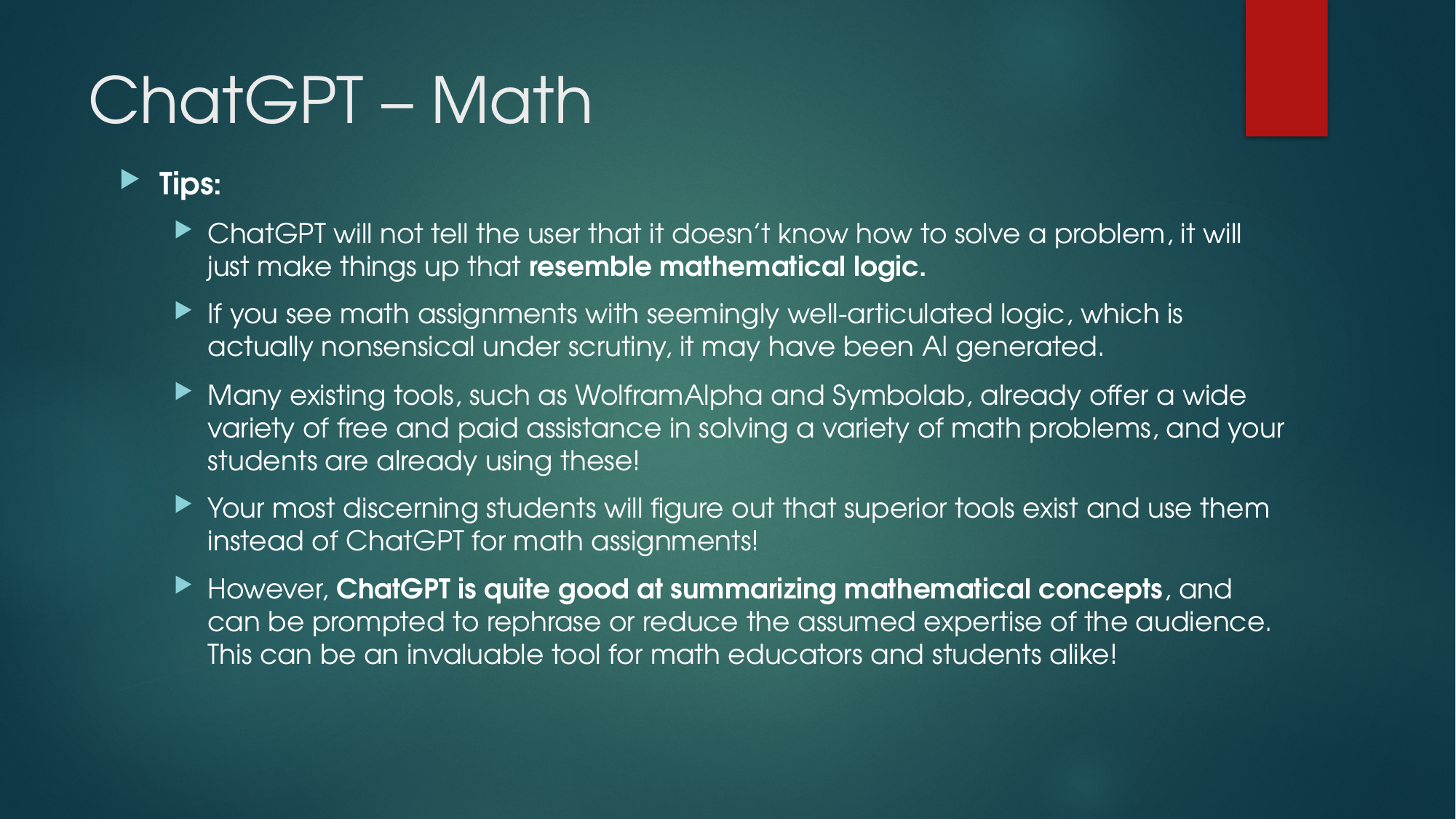

# ChatGPT – Math
Tips:
ChatGPT will not tell the user that it doesn’t know how to solve a problem, it will just make things up that resemble mathematical logic.
If you see math assignments with seemingly well-articulated logic, which is actually nonsensical under scrutiny, it may have been AI generated.
Many existing tools, such as WolframAlpha and Symbolab, already offer a wide variety of free and paid assistance in solving a variety of math problems, and your students are already using these!
Your most discerning students will figure out that superior tools exist and use them instead of ChatGPT for math assignments!
However, ChatGPT is quite good at summarizing mathematical concepts, and can be prompted to rephrase or reduce the assumed expertise of the audience. This can be an invaluable tool for math educators and students alike!